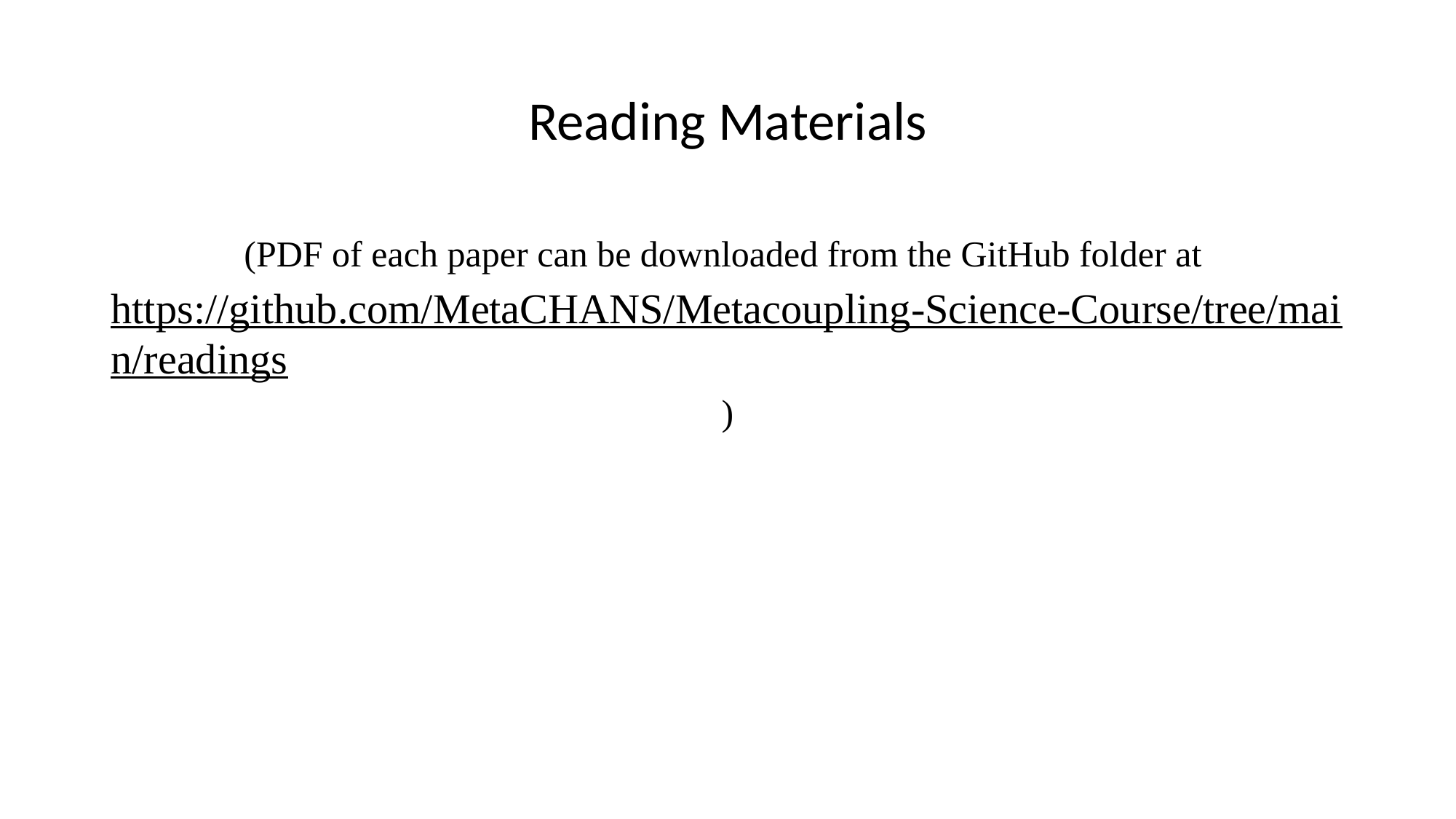

# Reading Materials
(PDF of each paper can be downloaded from the GitHub folder at https://github.com/MetaCHANS/Metacoupling-Science-Course/tree/main/readings)